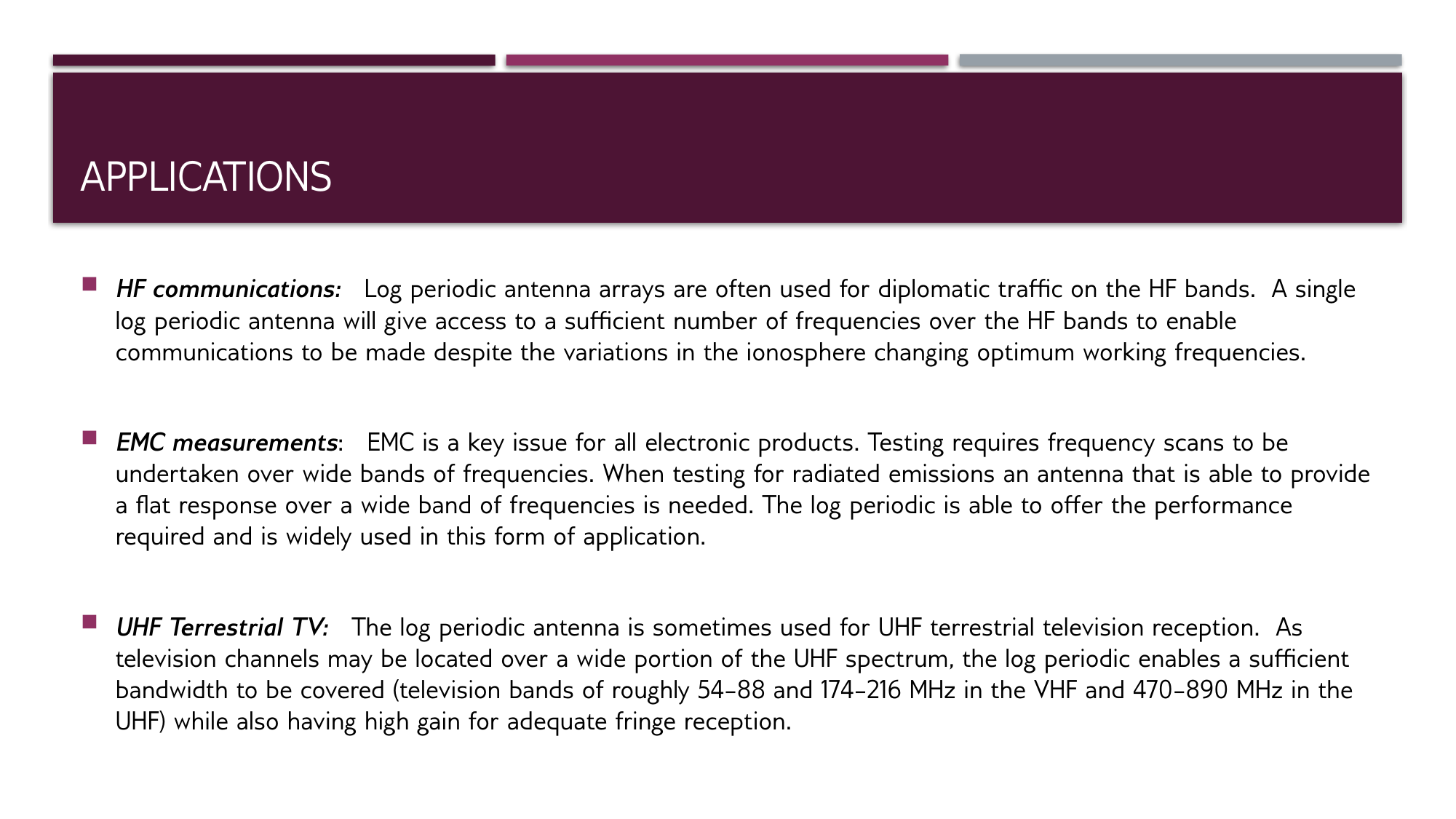

# Applications
HF communications:   Log periodic antenna arrays are often used for diplomatic traffic on the HF bands.  A single log periodic antenna will give access to a sufficient number of frequencies over the HF bands to enable communications to be made despite the variations in the ionosphere changing optimum working frequencies.

EMC measurements:   EMC is a key issue for all electronic products. Testing requires frequency scans to be undertaken over wide bands of frequencies. When testing for radiated emissions an antenna that is able to provide a flat response over a wide band of frequencies is needed. The log periodic is able to offer the performance required and is widely used in this form of application.

UHF Terrestrial TV:   The log periodic antenna is sometimes used for UHF terrestrial television reception.  As television channels may be located over a wide portion of the UHF spectrum, the log periodic enables a sufficient bandwidth to be covered (television bands of roughly 54–88 and 174–216 MHz in the VHF and 470–890 MHz in the UHF) while also having high gain for adequate fringe reception.